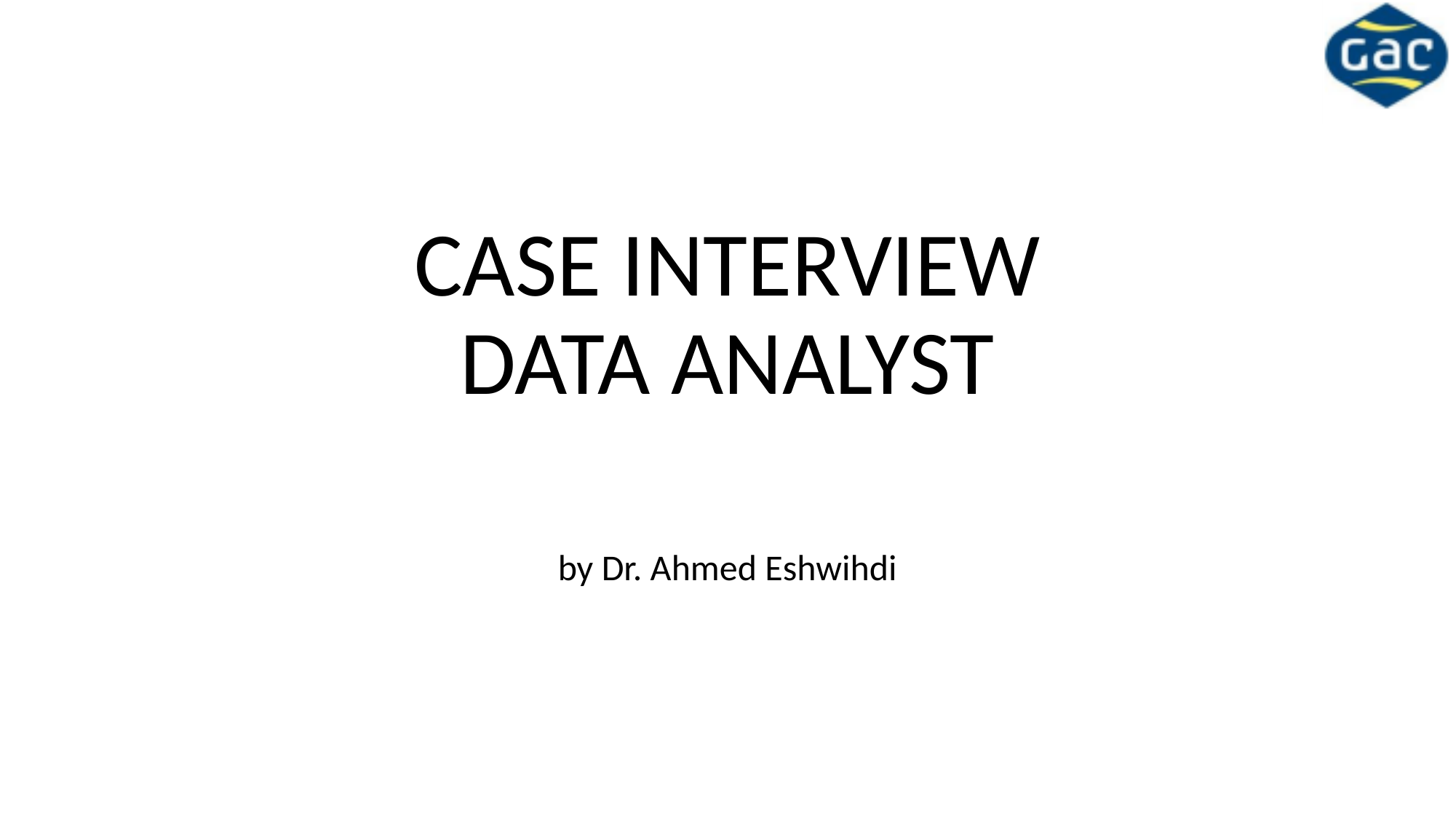

# CASE INTERVIEW DATA ANALYST

by Dr. Ahmed Eshwihdi